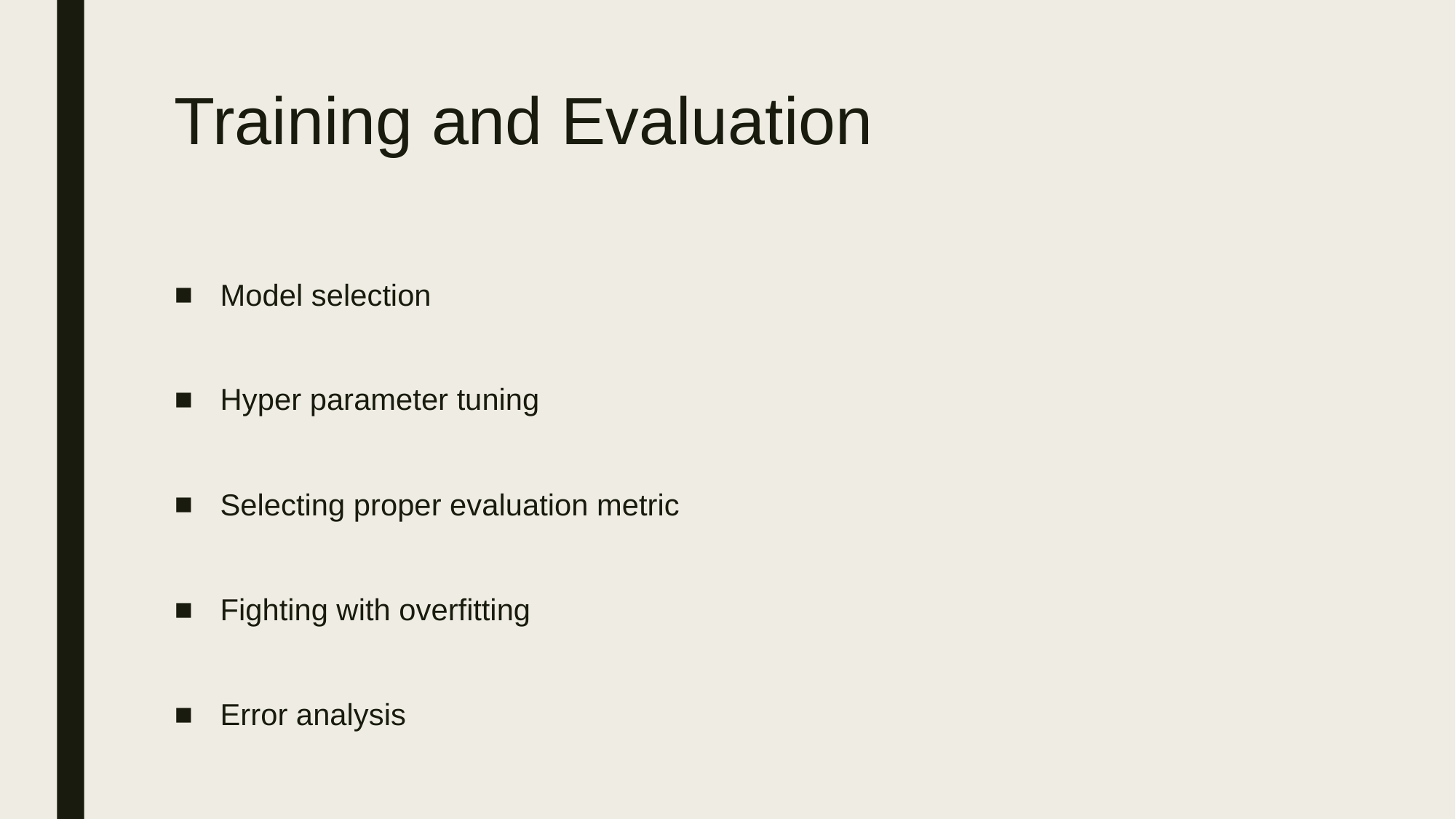

Training and Evaluation
Model selection

Hyper parameter tuning

Selecting proper evaluation metric

Fighting with overfitting

Error analysis